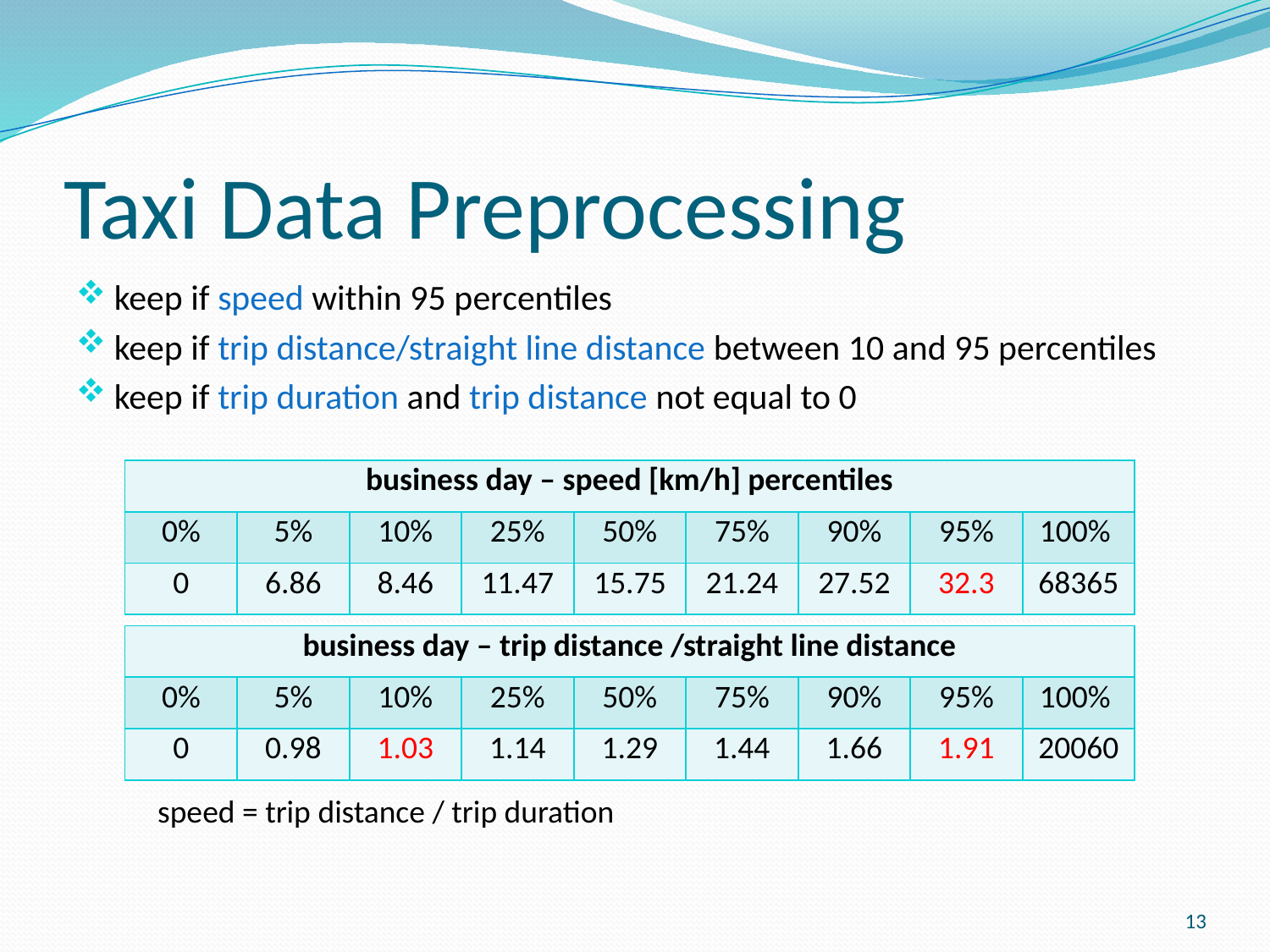

# Taxi Data Preprocessing
keep if speed within 95 percentiles
keep if trip distance/straight line distance between 10 and 95 percentiles
keep if trip duration and trip distance not equal to 0

| business day – speed [km/h] percentiles |  |  |  |  |  |  |  |  |
| --- | --- | --- | --- | --- | --- | --- | --- | --- |
| 0% | 5% | 10% | 25% | 50% | 75% | 90% | 95% | 100% |
| 0 | 6.86 | 8.46 | 11.47 | 15.75 | 21.24 | 27.52 | 32.3 | 68365 |
| business day – trip distance /straight line distance |  |  |  |  |  |  |  |  |
| --- | --- | --- | --- | --- | --- | --- | --- | --- |
| 0% | 5% | 10% | 25% | 50% | 75% | 90% | 95% | 100% |
| 0 | 0.98 | 1.03 | 1.14 | 1.29 | 1.44 | 1.66 | 1.91 | 20060 |
speed = trip distance / trip duration
13